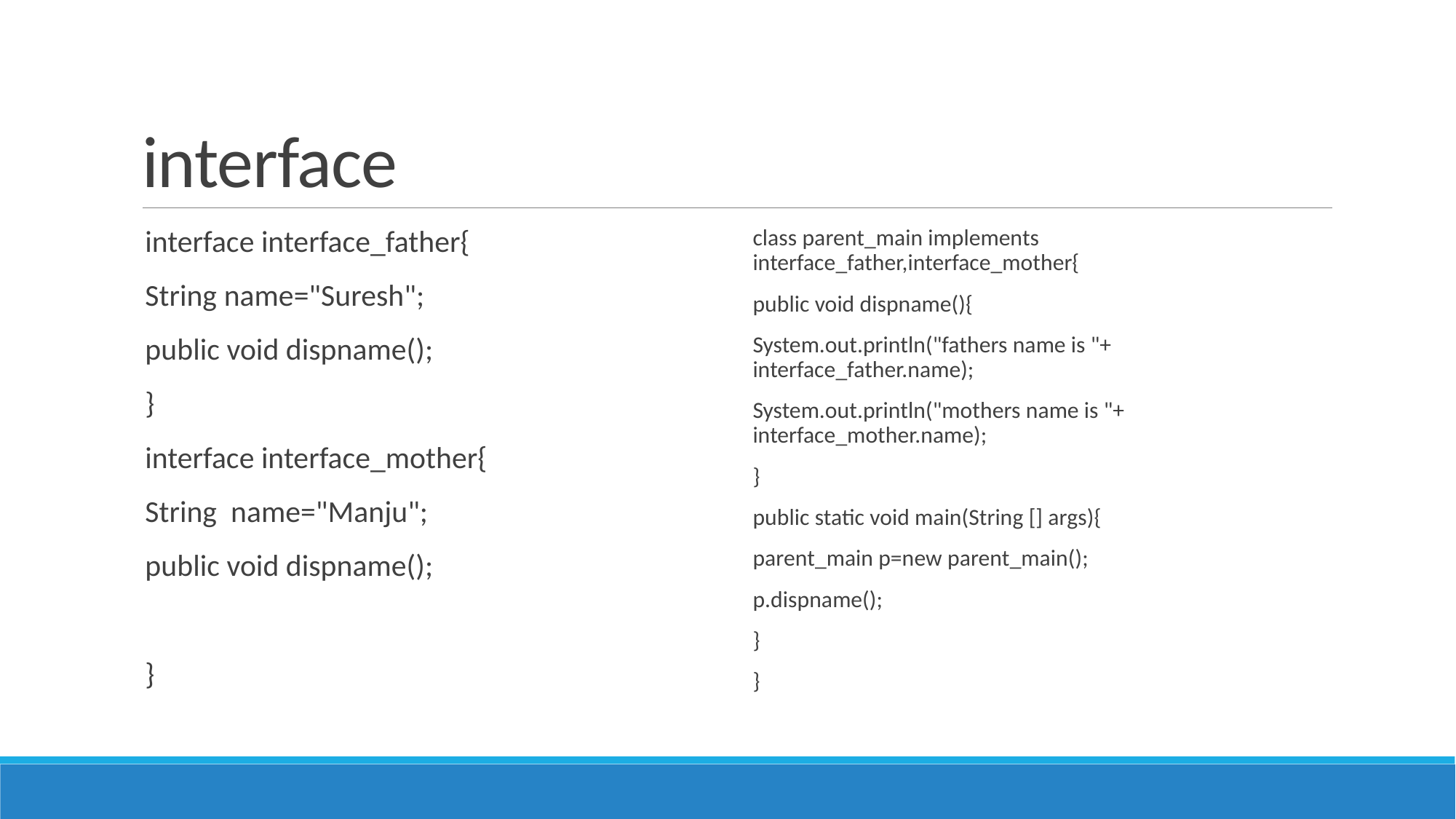

# interface
interface interface_father{
String name="Suresh";
public void dispname();
}
interface interface_mother{
String  name="Manju";
public void dispname();

}
class parent_main implements interface_father,interface_mother{
public void dispname(){
System.out.println("fathers name is "+ interface_father.name);
System.out.println("mothers name is "+ interface_mother.name);
}
public static void main(String [] args){
parent_main p=new parent_main();
p.dispname();
}
}